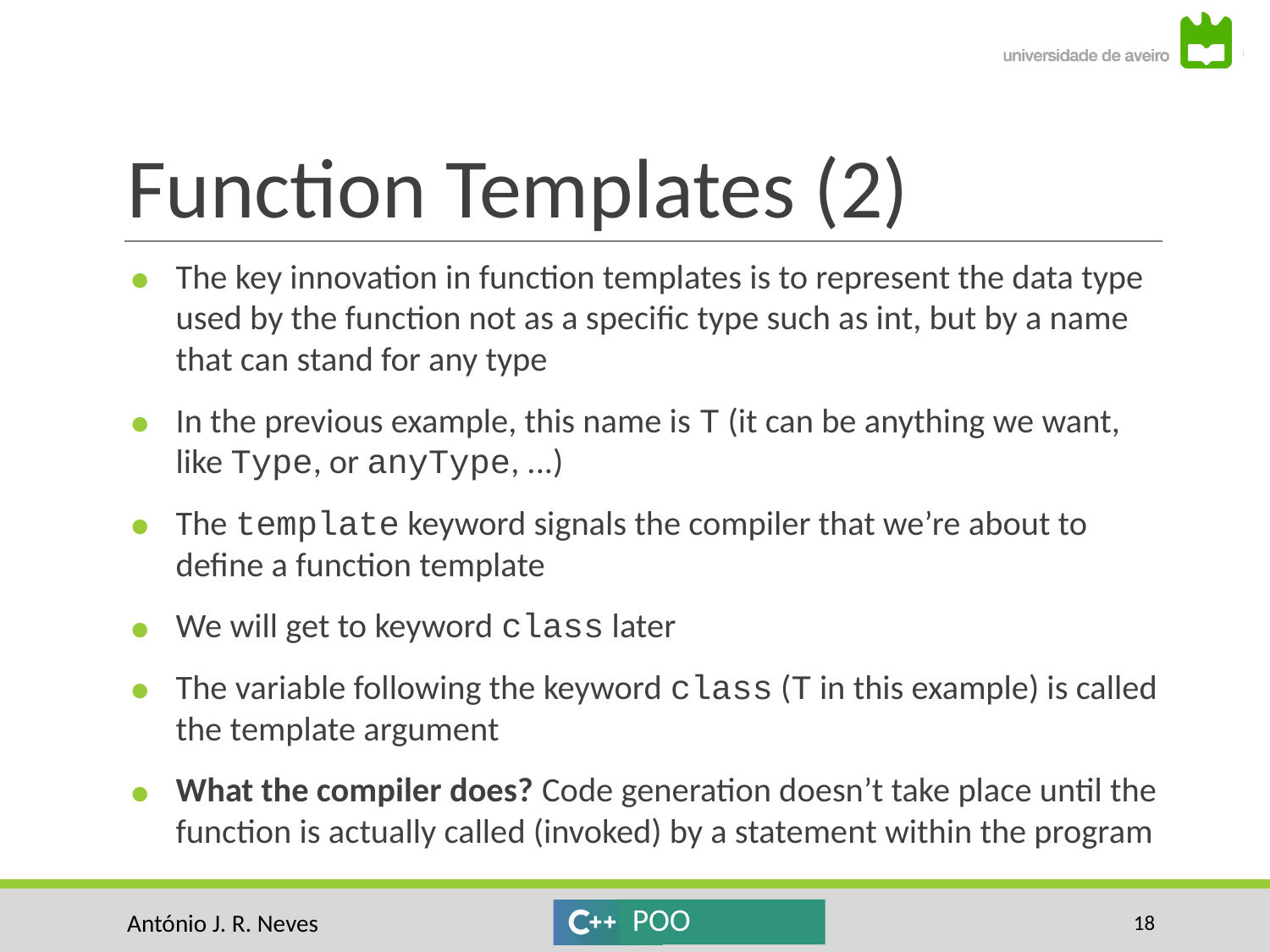

# Function Templates (2)
The key innovation in function templates is to represent the data type used by the function not as a specific type such as int, but by a name that can stand for any type
In the previous example, this name is T (it can be anything we want, like Type, or anyType, ...)
The template keyword signals the compiler that we’re about to define a function template
We will get to keyword class later
The variable following the keyword class (T in this example) is called the template argument
What the compiler does? Code generation doesn’t take place until the function is actually called (invoked) by a statement within the program
18